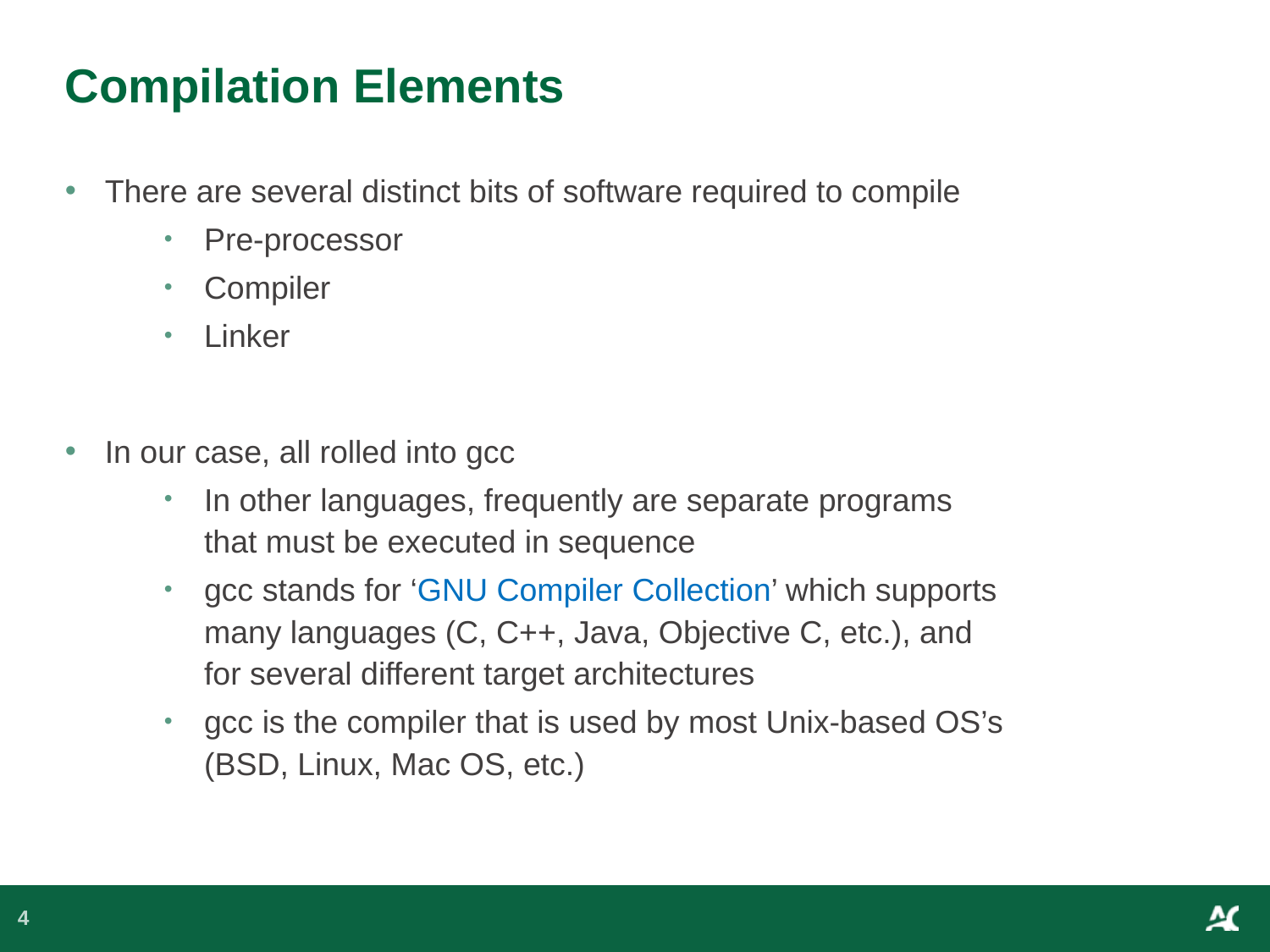

# Compilation Elements
There are several distinct bits of software required to compile
Pre-processor
Compiler
Linker

In our case, all rolled into gcc
In other languages, frequently are separate programs that must be executed in sequence
gcc stands for ‘GNU Compiler Collection’ which supports many languages (C, C++, Java, Objective C, etc.), and for several different target architectures
gcc is the compiler that is used by most Unix-based OS’s (BSD, Linux, Mac OS, etc.)

4